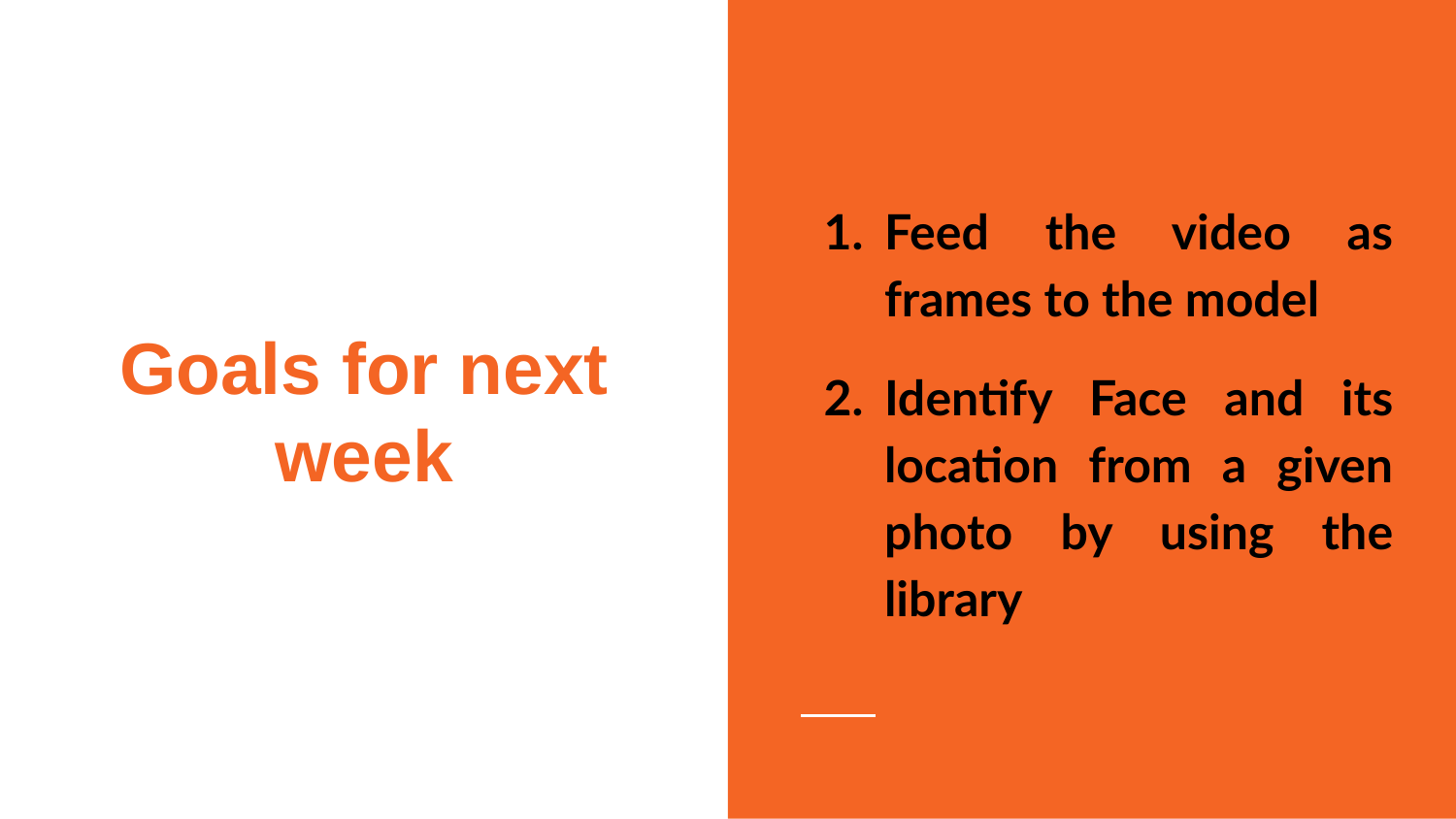

Feed the video as frames to the model
Identify Face and its location from a given photo by using the library
# Goals for next week